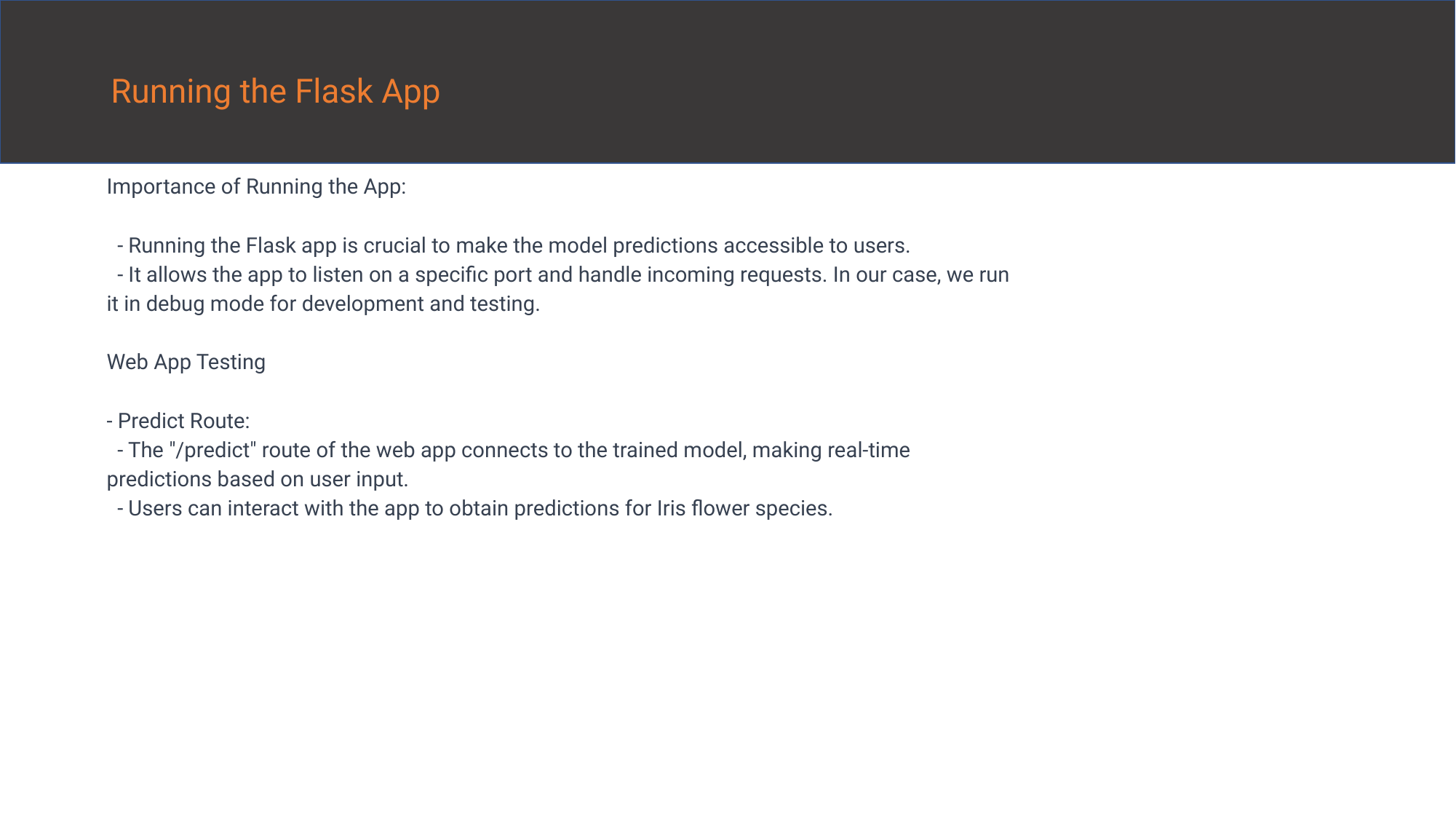

# Running the Flask App
Importance of Running the App:

  - Running the Flask app is crucial to make the model predictions accessible to users.
  - It allows the app to listen on a specific port and handle incoming requests. In our case, we run it in debug mode for development and testing.

Web App Testing

- Predict Route:
  - The "/predict" route of the web app connects to the trained model, making real-time predictions based on user input.
  - Users can interact with the app to obtain predictions for Iris flower species.